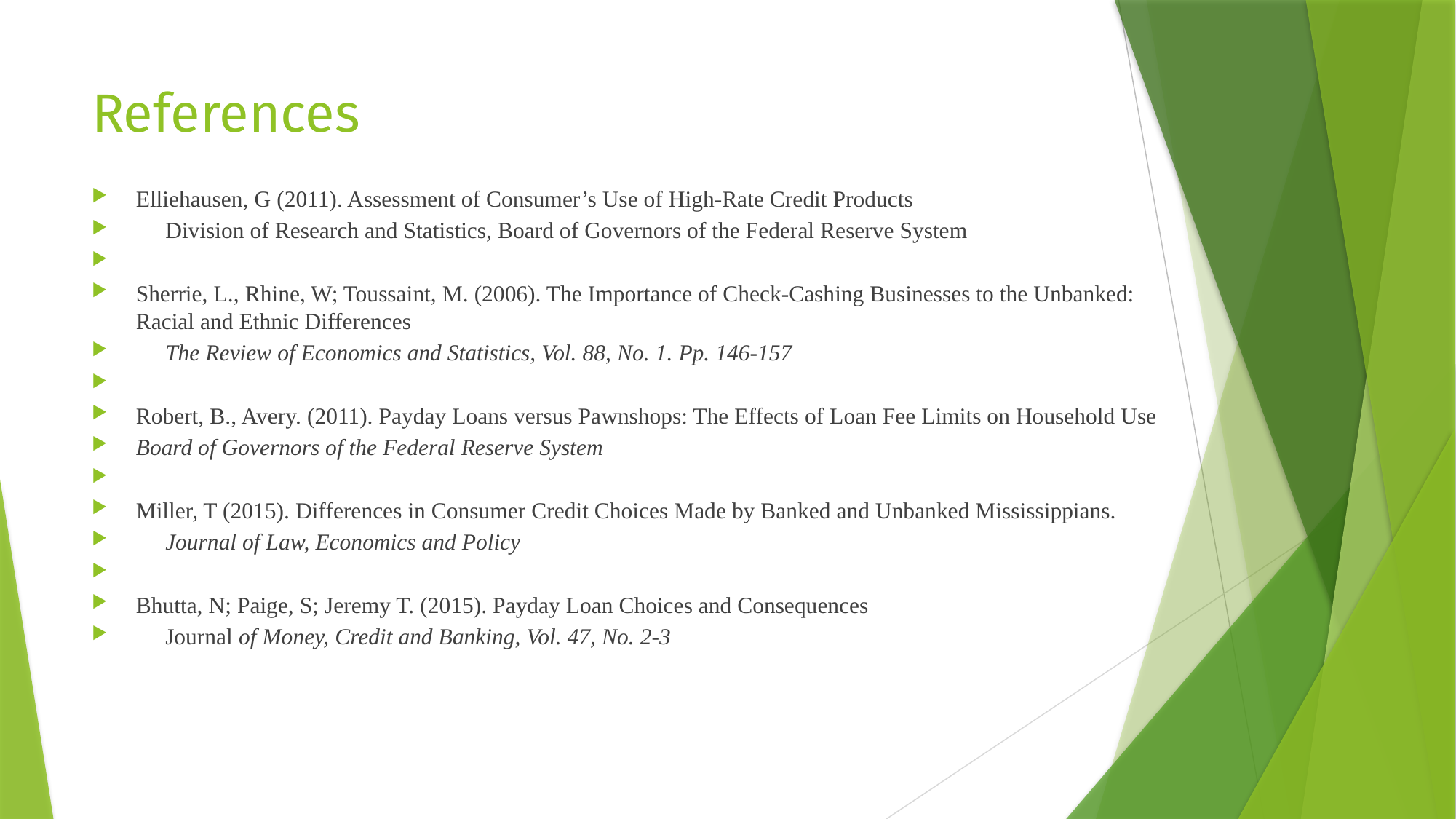

# References
Elliehausen, G (2011). Assessment of Consumer’s Use of High-Rate Credit Products
	Division of Research and Statistics, Board of Governors of the Federal Reserve System

Sherrie, L., Rhine, W; Toussaint, M. (2006). The Importance of Check-Cashing Businesses to the Unbanked: Racial and Ethnic Differences
	The Review of Economics and Statistics, Vol. 88, No. 1. Pp. 146-157

Robert, B., Avery. (2011). Payday Loans versus Pawnshops: The Effects of Loan Fee Limits on Household Use
Board of Governors of the Federal Reserve System

Miller, T (2015). Differences in Consumer Credit Choices Made by Banked and Unbanked Mississippians.
	Journal of Law, Economics and Policy

Bhutta, N; Paige, S; Jeremy T. (2015). Payday Loan Choices and Consequences
	Journal of Money, Credit and Banking, Vol. 47, No. 2-3